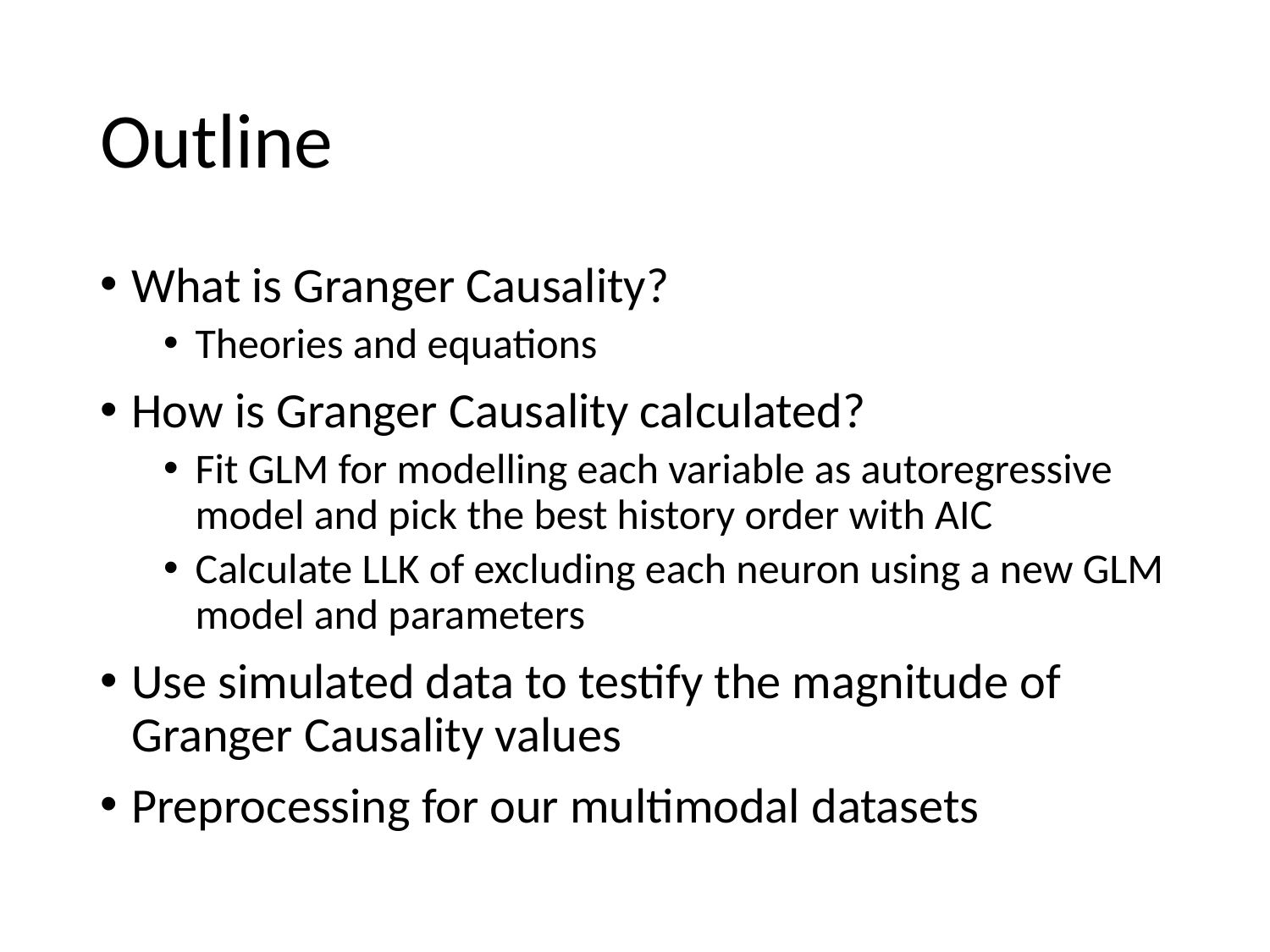

# Outline
What is Granger Causality?
Theories and equations
How is Granger Causality calculated?
Fit GLM for modelling each variable as autoregressive model and pick the best history order with AIC
Calculate LLK of excluding each neuron using a new GLM model and parameters
Use simulated data to testify the magnitude of Granger Causality values
Preprocessing for our multimodal datasets